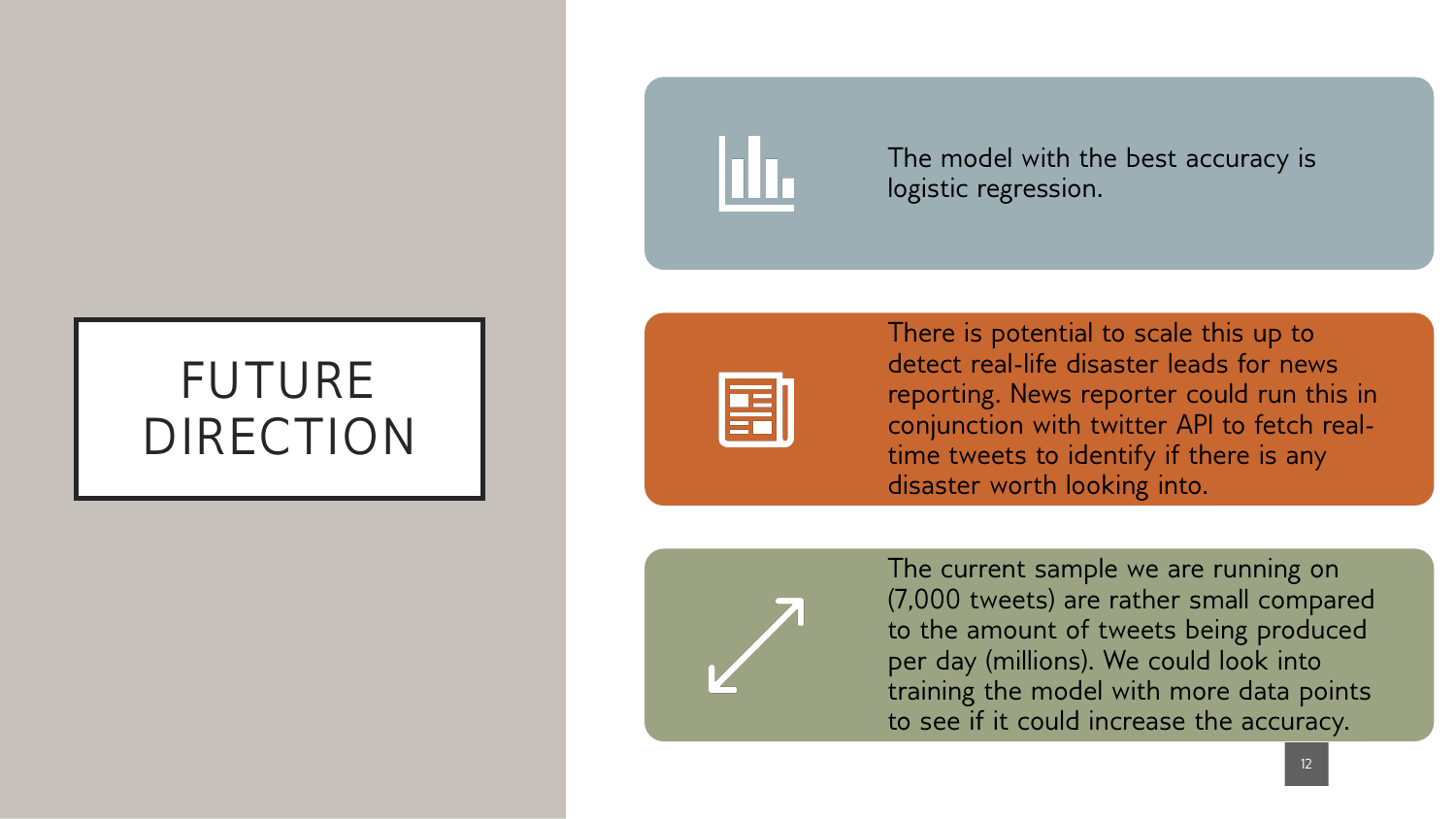

The model with the best accuracy is logistic regression.
There is potential to scale this up to detect real-life disaster leads for news reporting. News reporter could run this in conjunction with twitter API to fetch real-time tweets to identify if there is any disaster worth looking into.
The current sample we are running on (7,000 tweets) are rather small compared to the amount of tweets being produced per day (millions). We could look into training the model with more data points to see if it could increase the accuracy.
# Future Direction
12